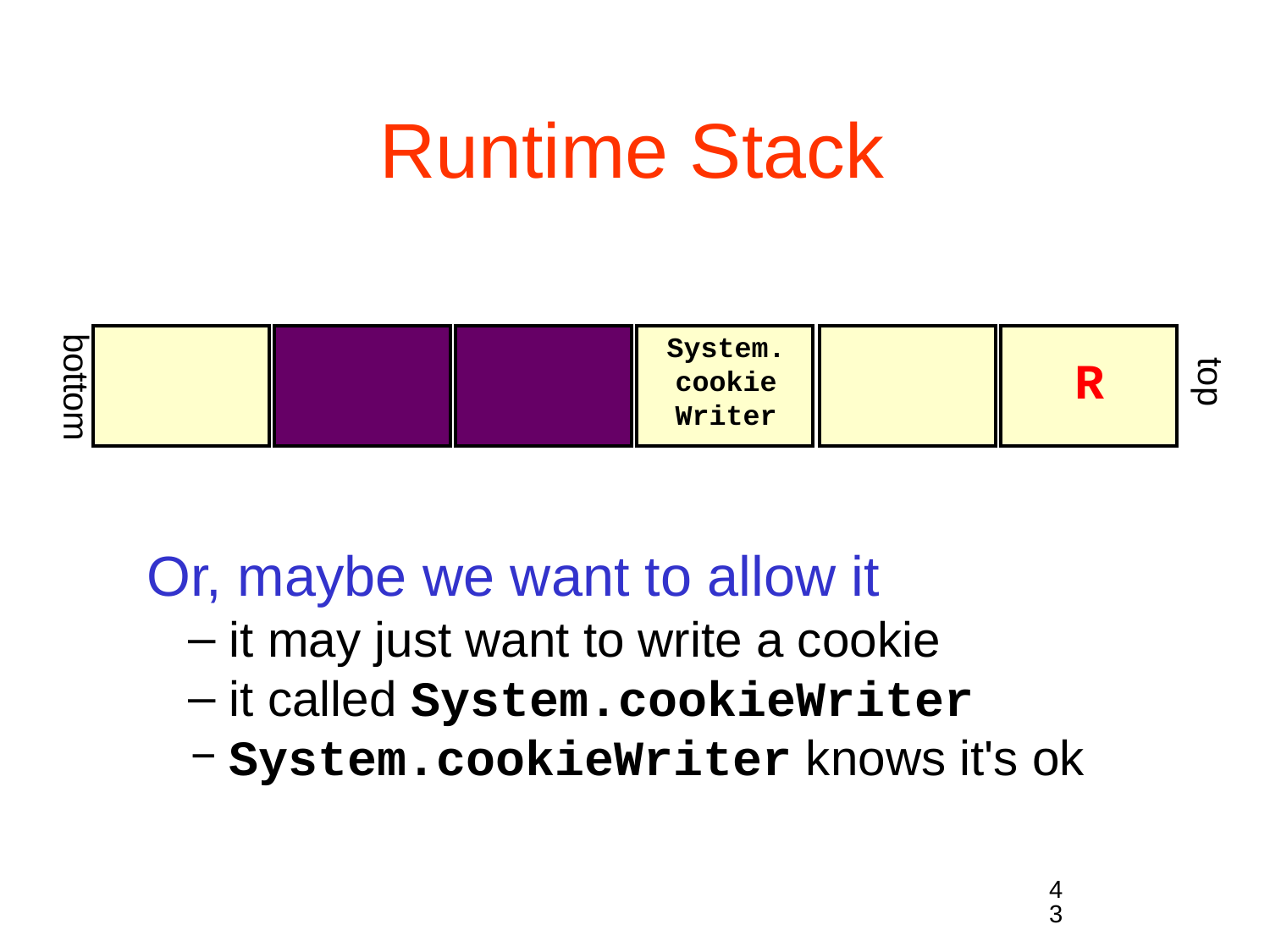

# Runtime Stack

System.
cookie
Writer
R
top
bottom
Or, maybe we want to allow it
it may just want to write a cookie
it called System.cookieWriter
System.cookieWriter knows it's ok
43